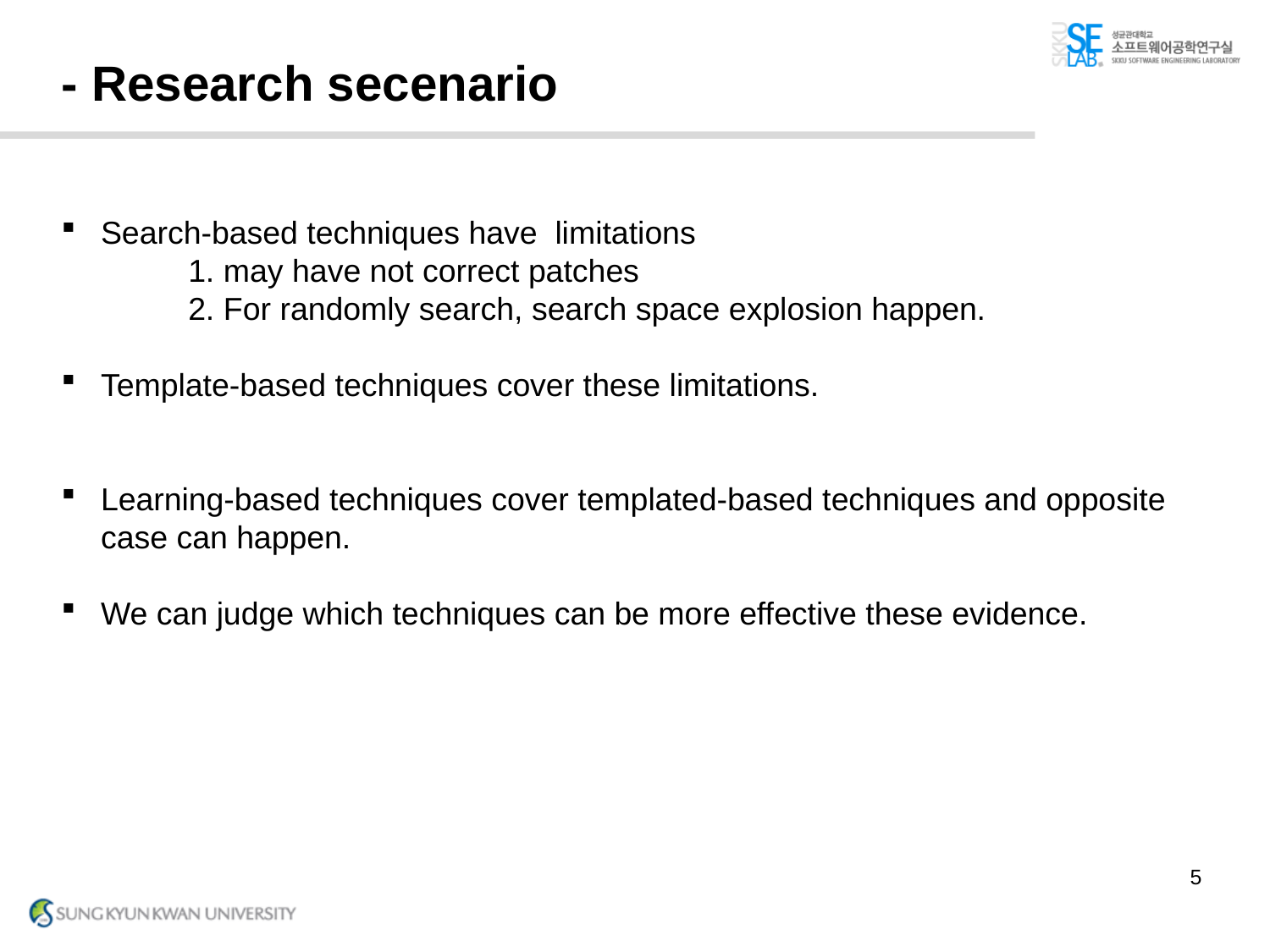

# - Research secenario
Search-based techniques have  limitations
	1. may have not correct patches
	2. For randomly search, search space explosion happen.

Template-based techniques cover these limitations.

Learning-based techniques cover templated-based techniques and opposite case can happen.

We can judge which techniques can be more effective these evidence.
5